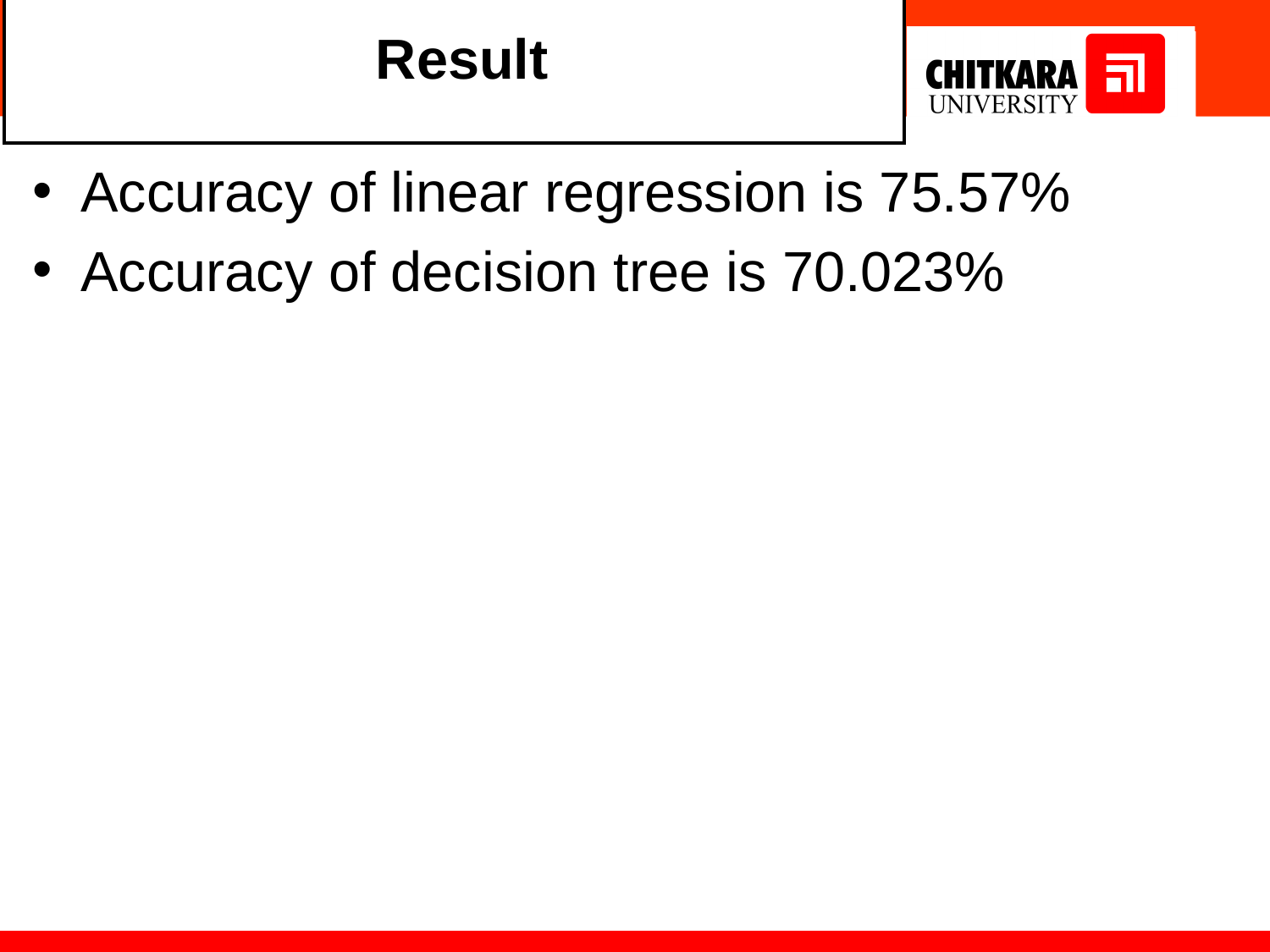

# Result
Accuracy of linear regression is 75.57%
Accuracy of decision tree is 70.023%